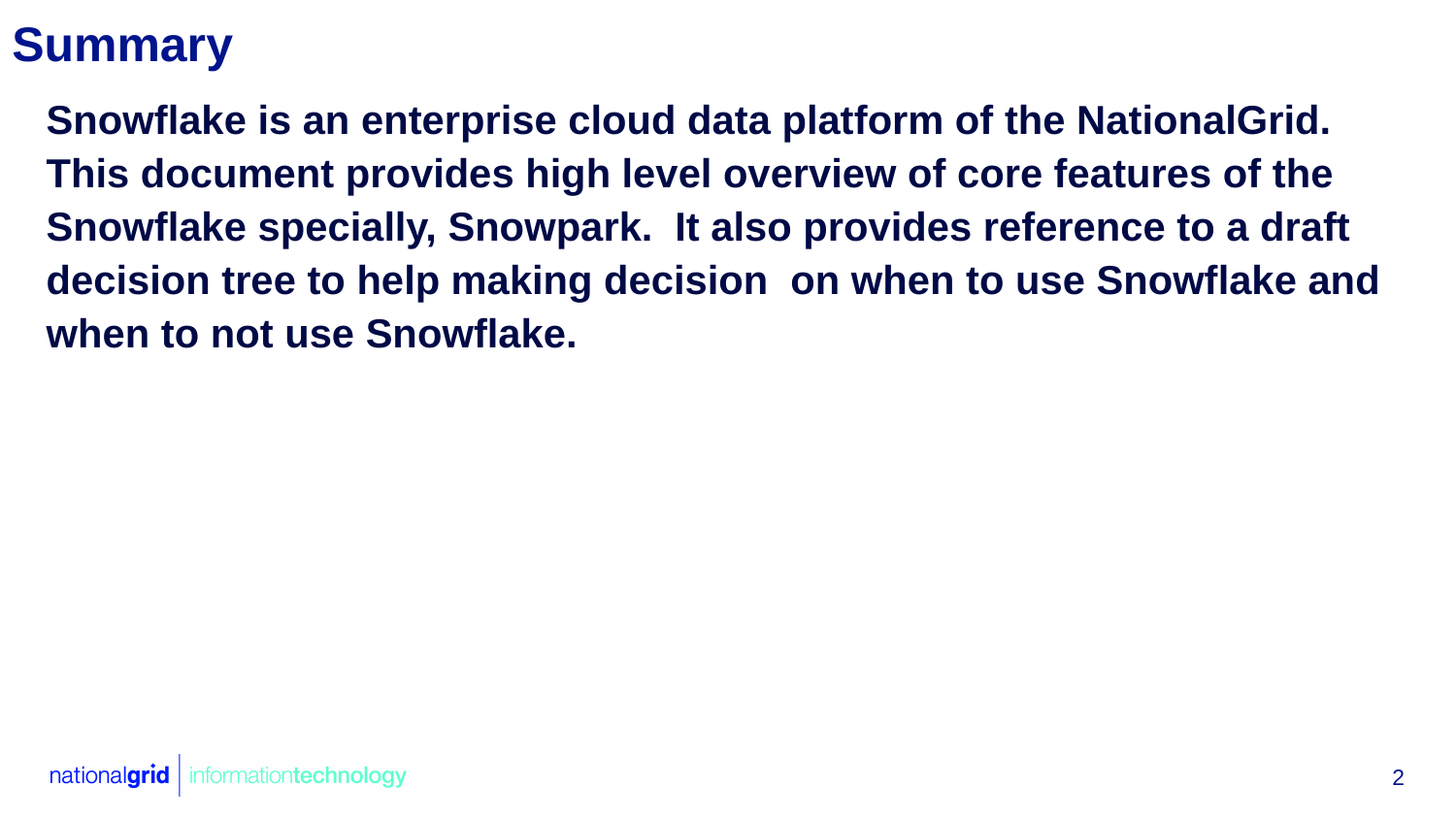

# Summary
Snowflake is an enterprise cloud data platform of the NationalGrid.  This document provides high level overview of core features of the Snowflake specially, Snowpark.  It also provides reference to a draft decision tree to help making decision  on when to use Snowflake and when to not use Snowflake.